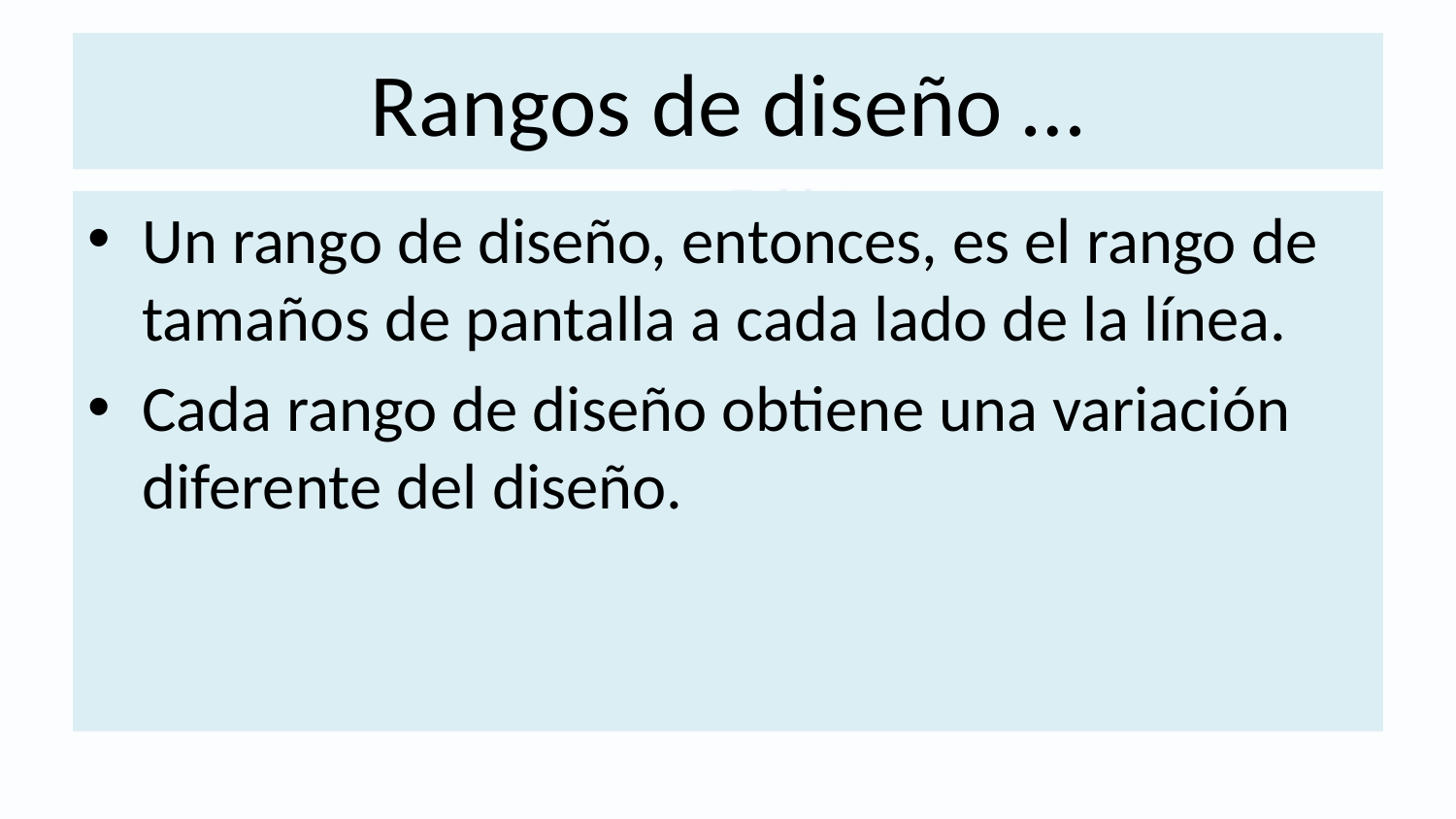

# Rangos de diseño …
Un rango de diseño, entonces, es el rango de tamaños de pantalla a cada lado de la línea.
Cada rango de diseño obtiene una variación diferente del diseño.